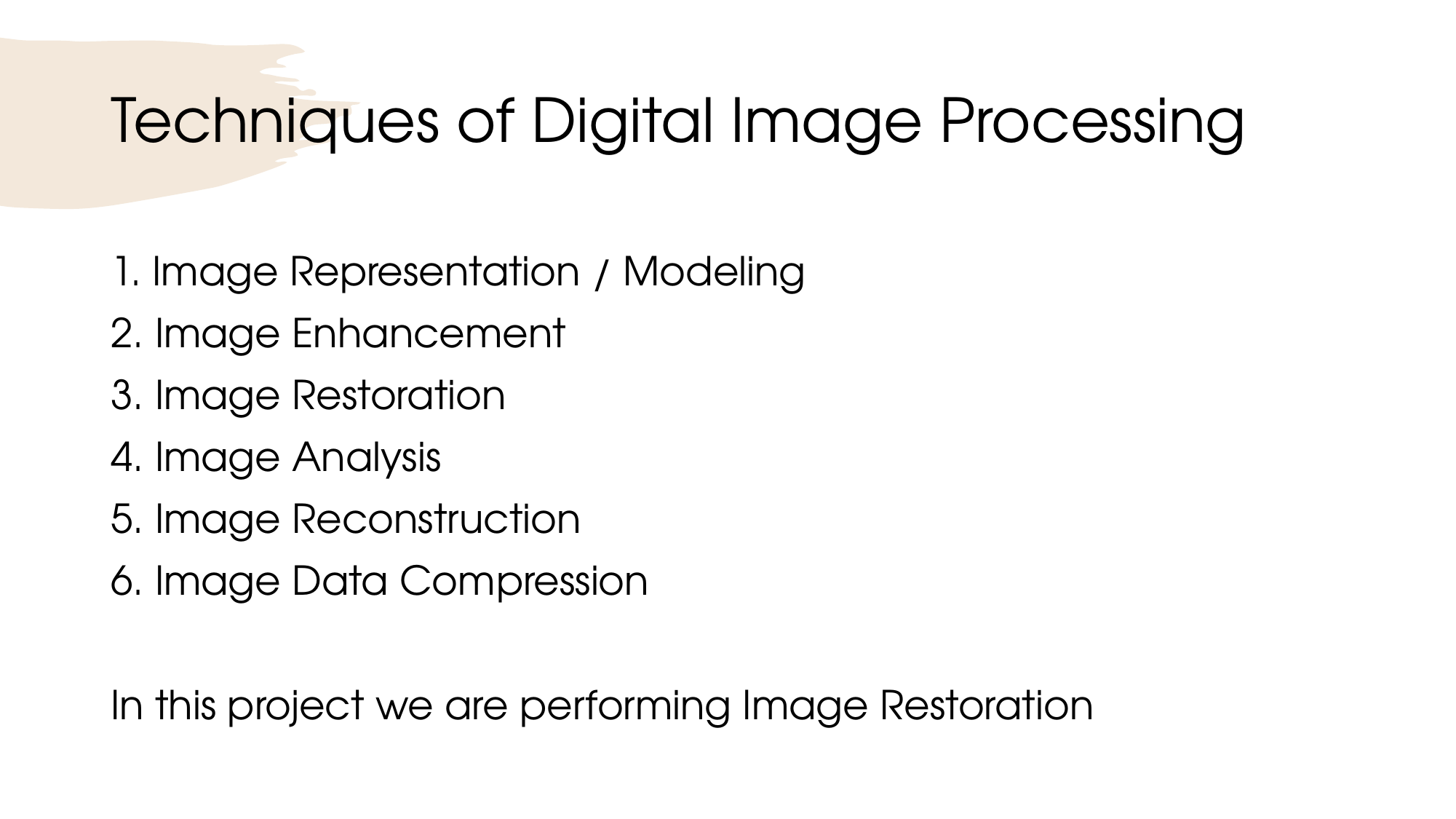

# Techniques of Digital Image Processing
1. Image Representation / Modeling
2. Image Enhancement
3. Image Restoration
4. Image Analysis
5. Image Reconstruction
6. Image Data Compression

In this project we are performing Image Restoration